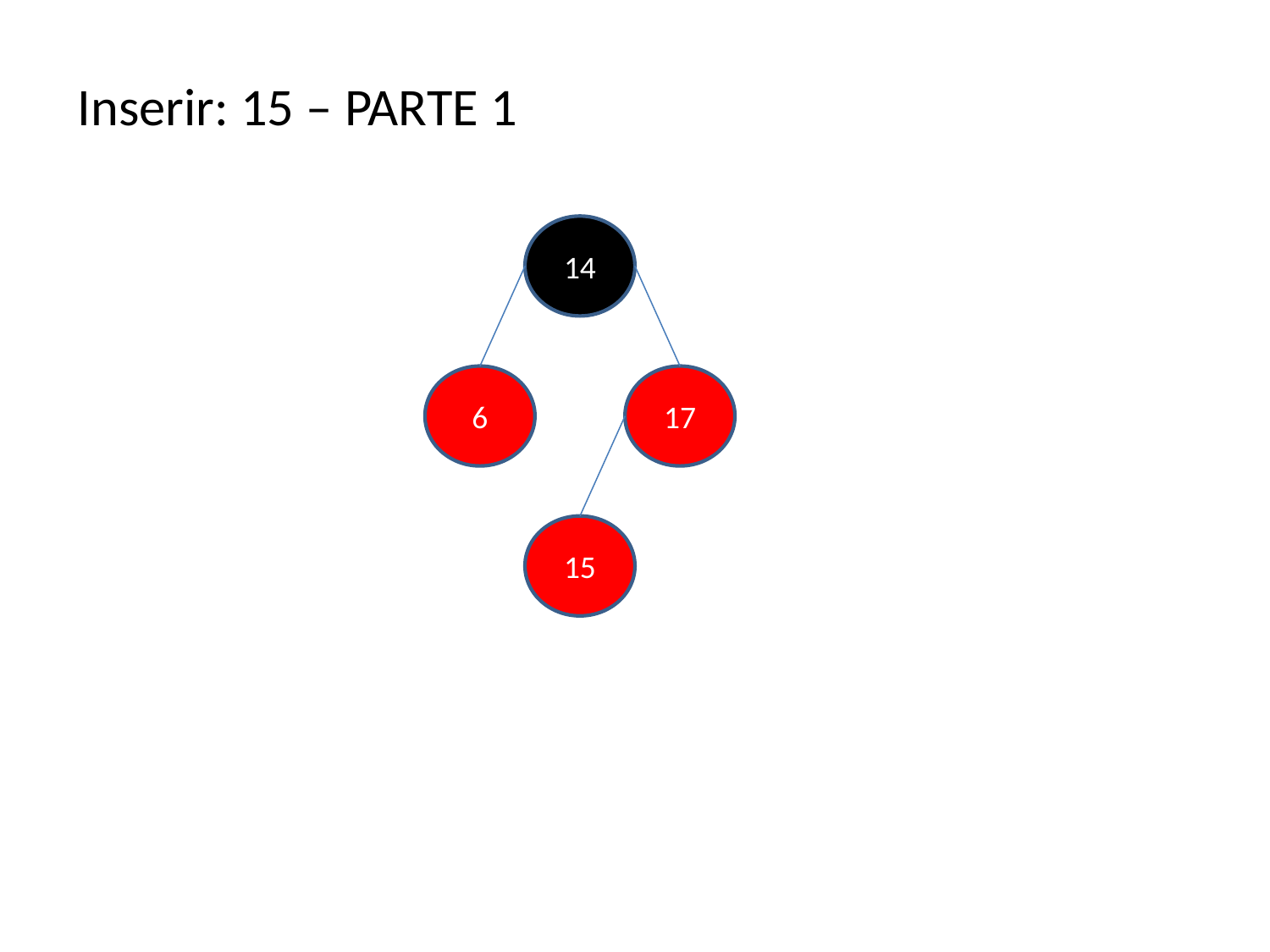

Inserir: 15 – PARTE 1
14
6
17
15